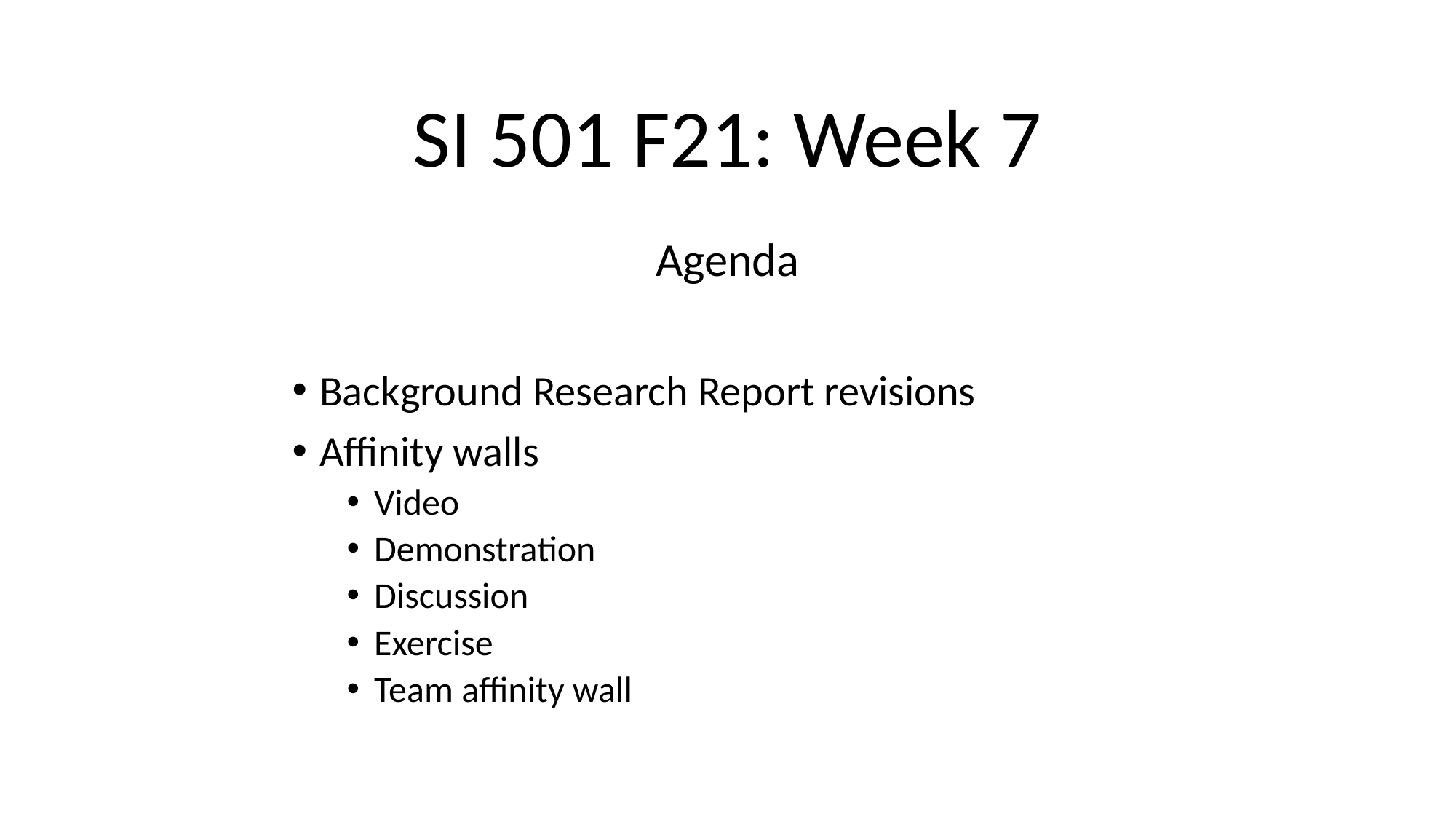

# SI 501 F21: Week 7 Agenda
Background Research Report revisions
Affinity walls
Video
Demonstration
Discussion
Exercise
Team affinity wall